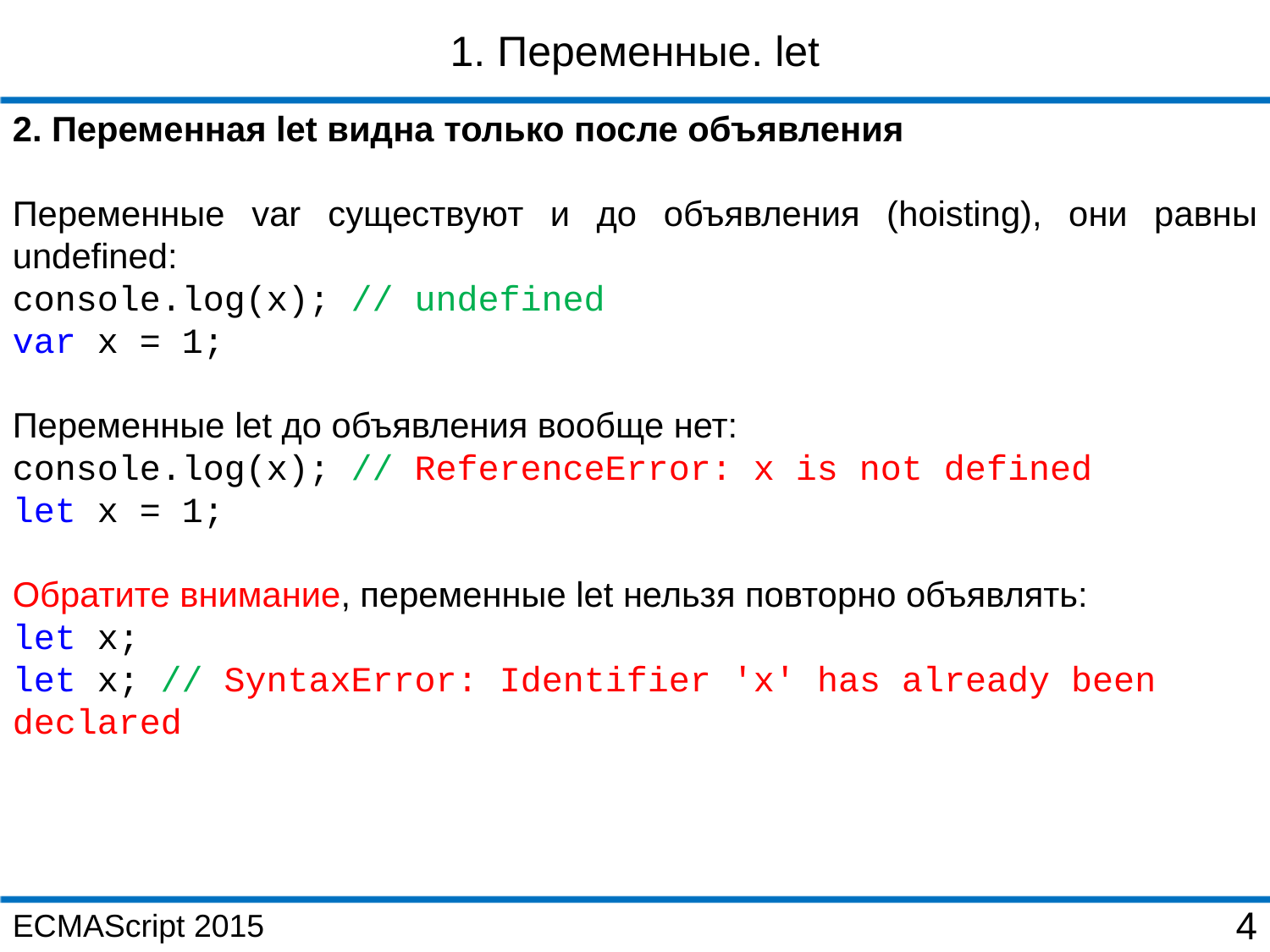

1. Переменные. let
2. Переменная let видна только после объявления

Переменные var существуют и до объявления (hoisting), они равны undefined:
console.log(x); // undefined
var x = 1;

Переменные let до объявления вообще нет:
console.log(x); // ReferenceError: x is not defined
let x = 1;

Обратите внимание, переменные let нельзя повторно объявлять:
let x;
let x; // SyntaxError: Identifier 'x' has already been declared
ECMAScript 2015
4